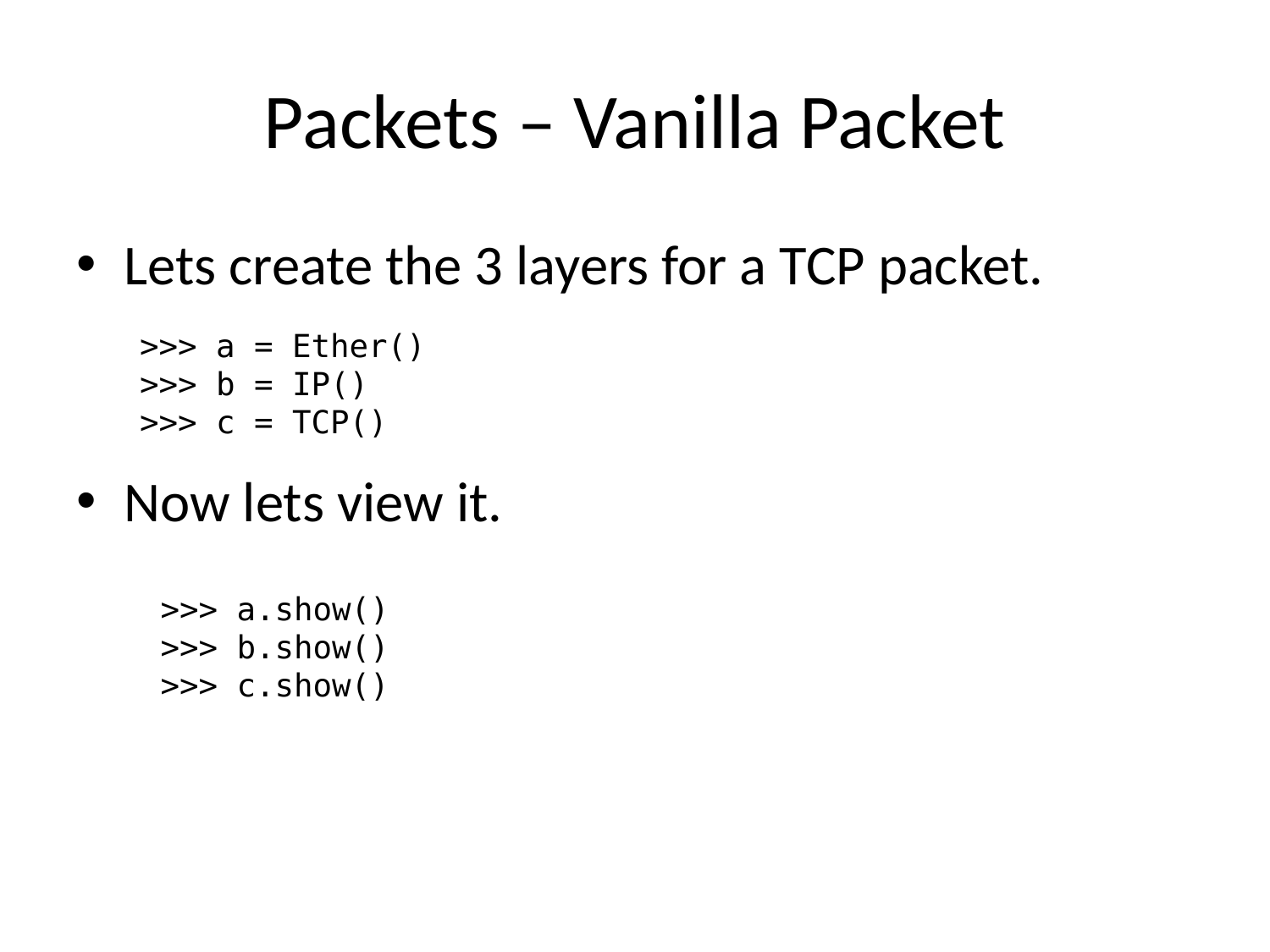

# Packets – Vanilla Packet
Lets create the 3 layers for a TCP packet.

Now lets view it.
>>> a = Ether()
>>> b = IP()
>>> c = TCP()
>>> a.show()
>>> b.show()
>>> c.show()